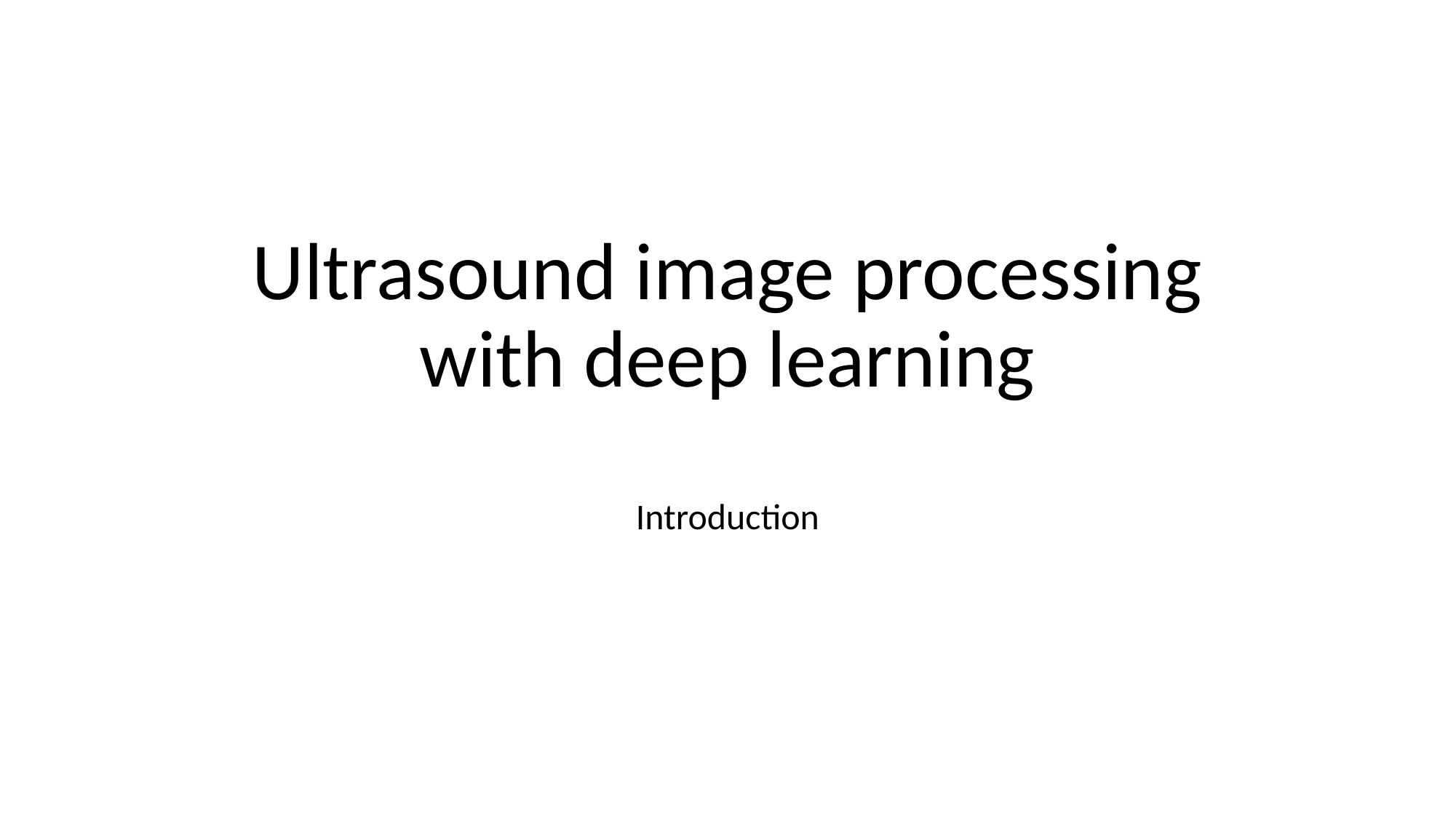

# Ultrasound image processing with deep learning
Introduction